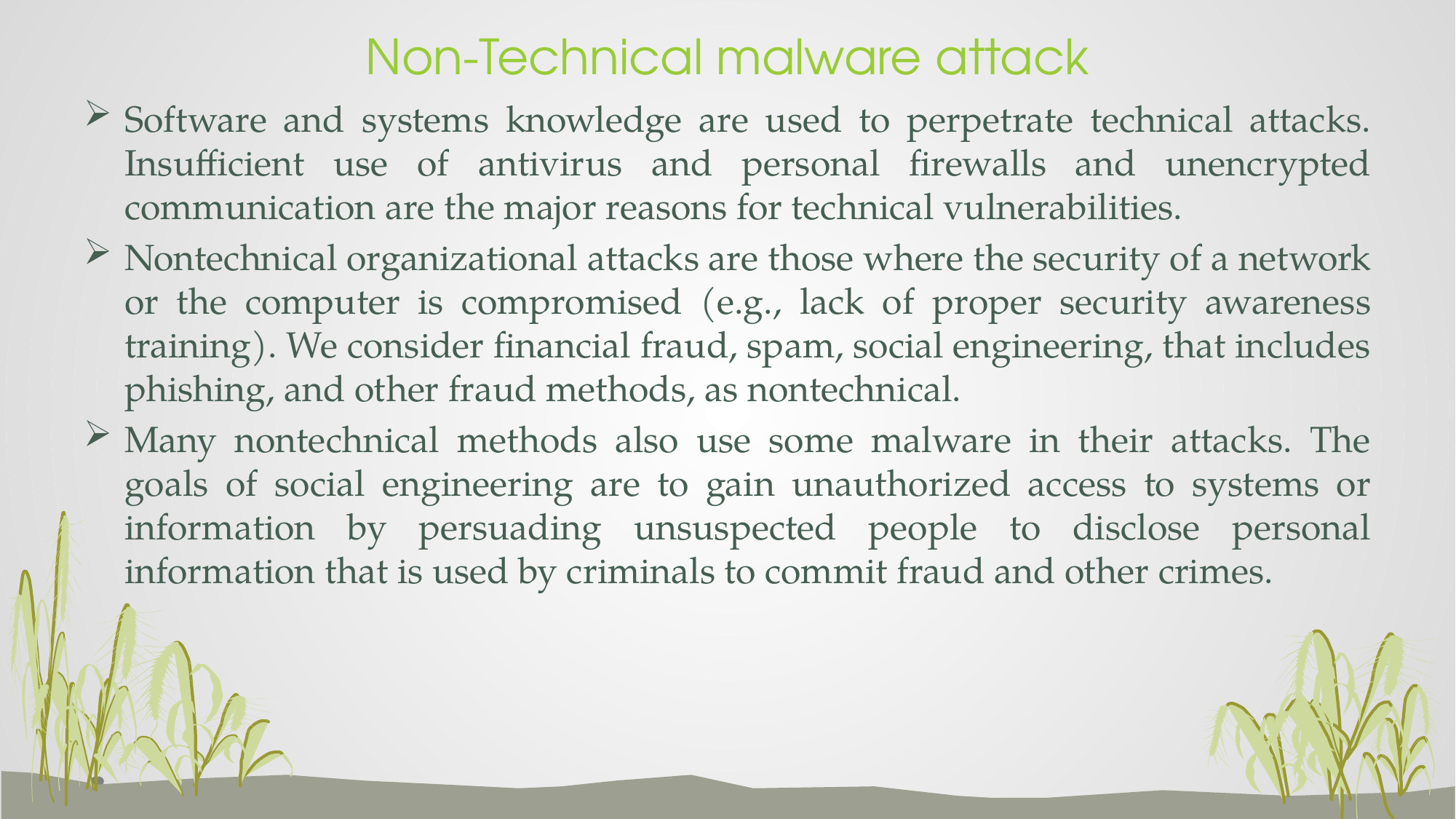

# Non-Technical malware attack
Software and systems knowledge are used to perpetrate technical attacks. Insufficient use of antivirus and personal firewalls and unencrypted communication are the major reasons for technical vulnerabilities.
Nontechnical organizational attacks are those where the security of a network or the computer is compromised (e.g., lack of proper security awareness training). We consider financial fraud, spam, social engineering, that includes phishing, and other fraud methods, as nontechnical.
Many nontechnical methods also use some malware in their attacks. The goals of social engineering are to gain unauthorized access to systems or information by persuading unsuspected people to disclose personal information that is used by criminals to commit fraud and other crimes.